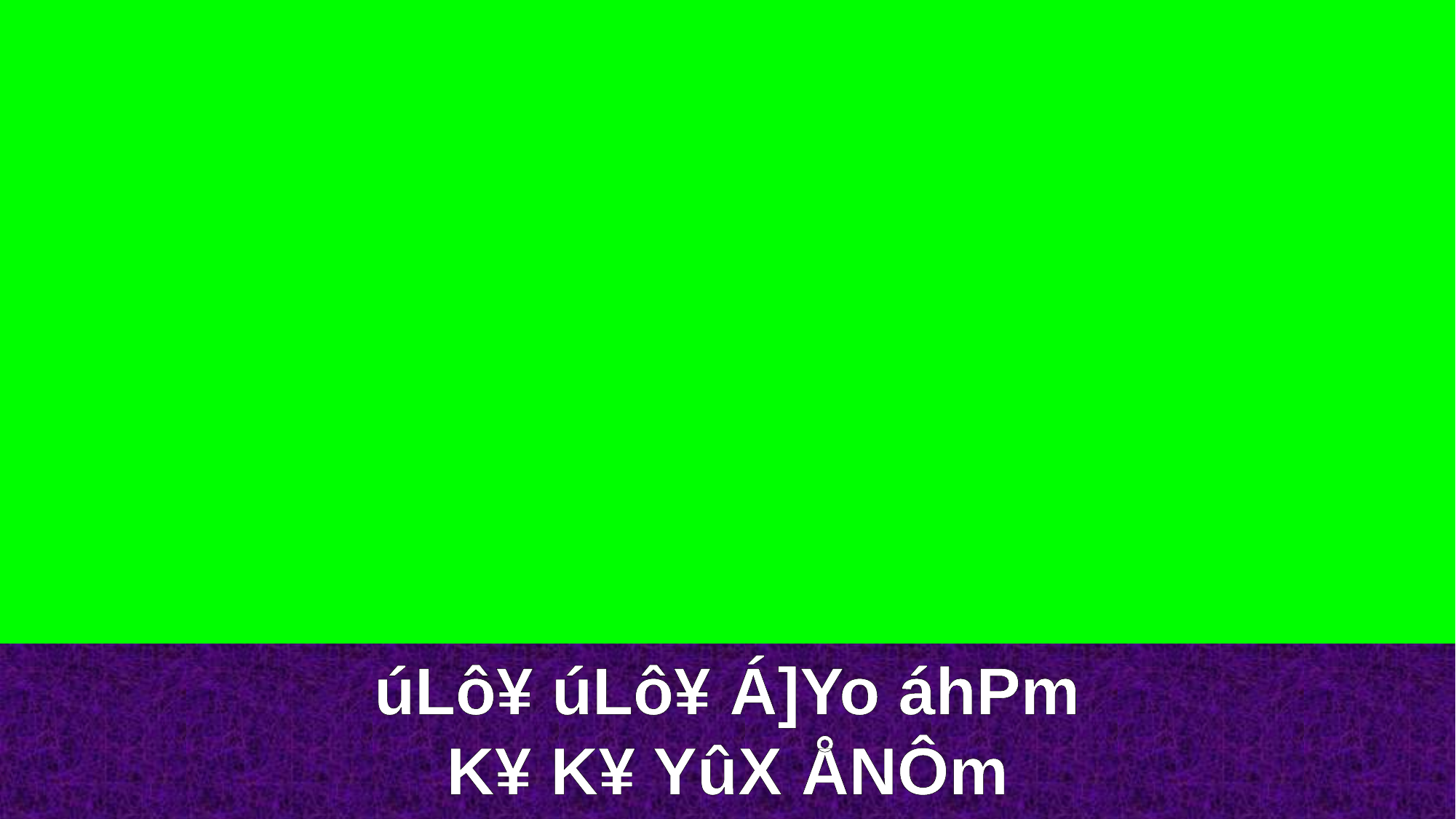

úLô¥ úLô¥ Á]Yo áhPm
K¥ K¥ YûX ÅNÔm